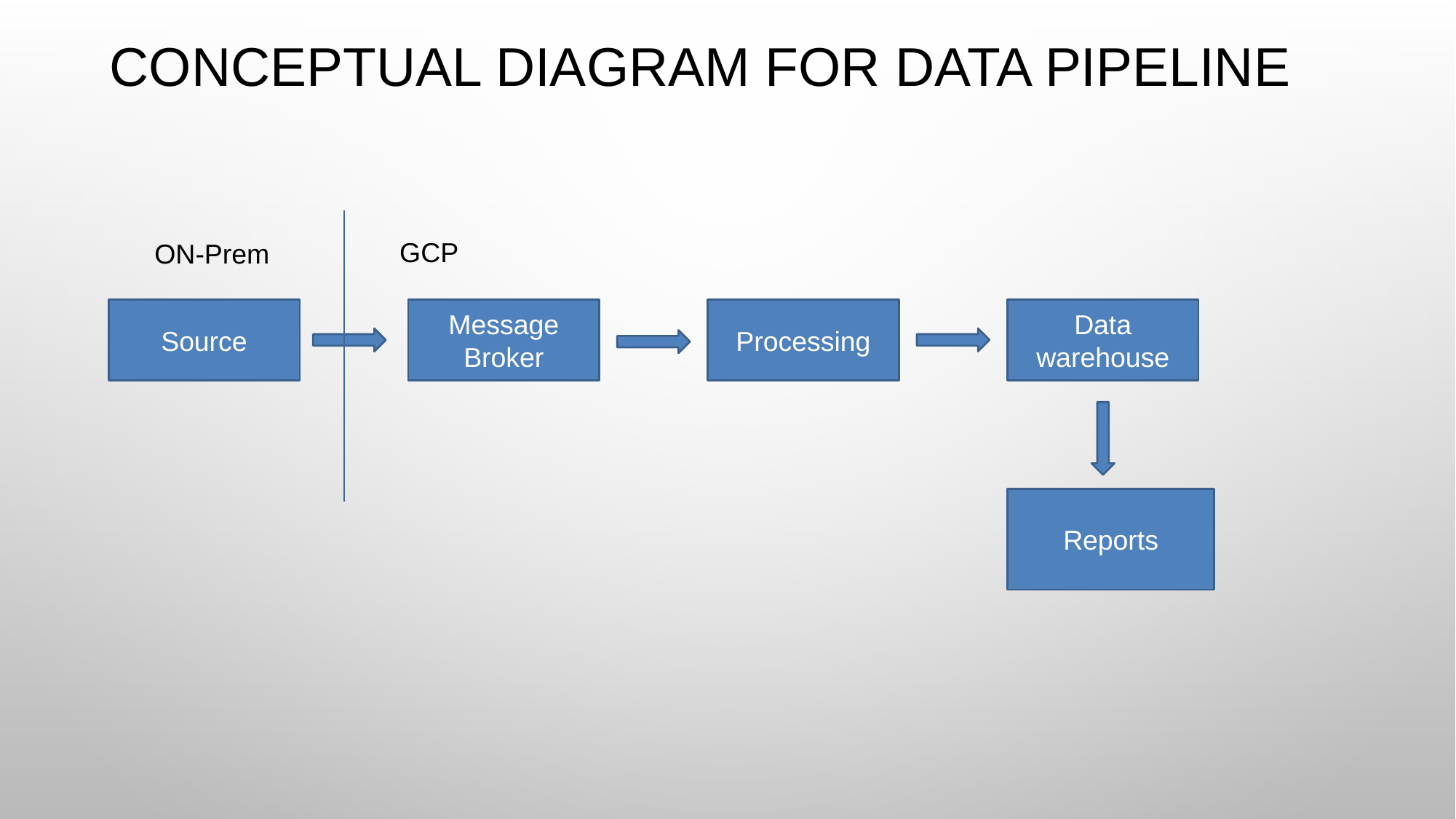

# Conceptual Diagram for data pipeline
GCP
ON-Prem
Source
Message Broker
Processing
Data
warehouse

Reports